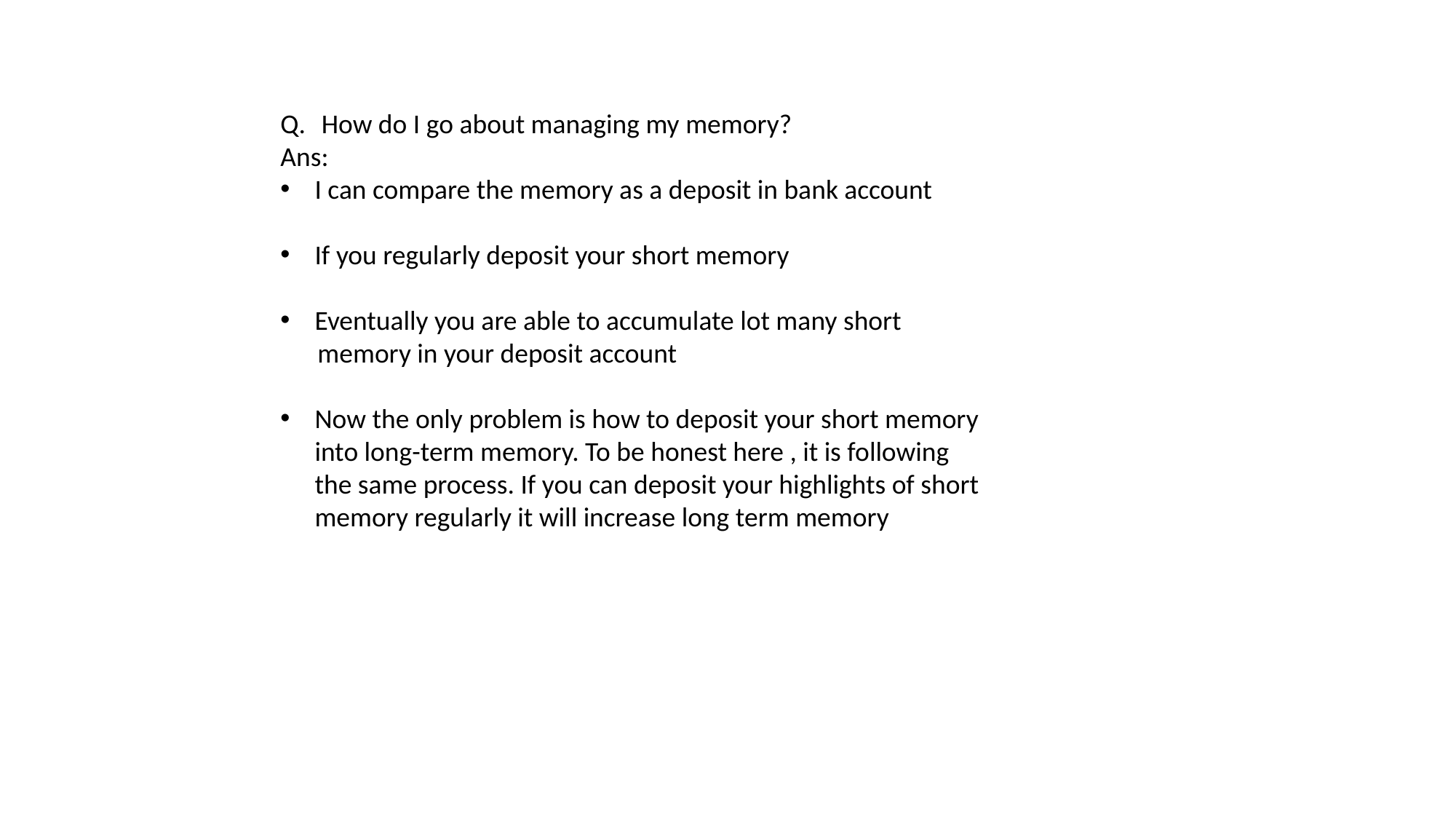

How do I go about managing my memory?
Ans:
I can compare the memory as a deposit in bank account

If you regularly deposit your short memory

Eventually you are able to accumulate lot many short
      memory in your deposit account

Now the only problem is how to deposit your short memory into long-term memory. To be honest here , it is following the same process. If you can deposit your highlights of short memory regularly it will increase long term memory